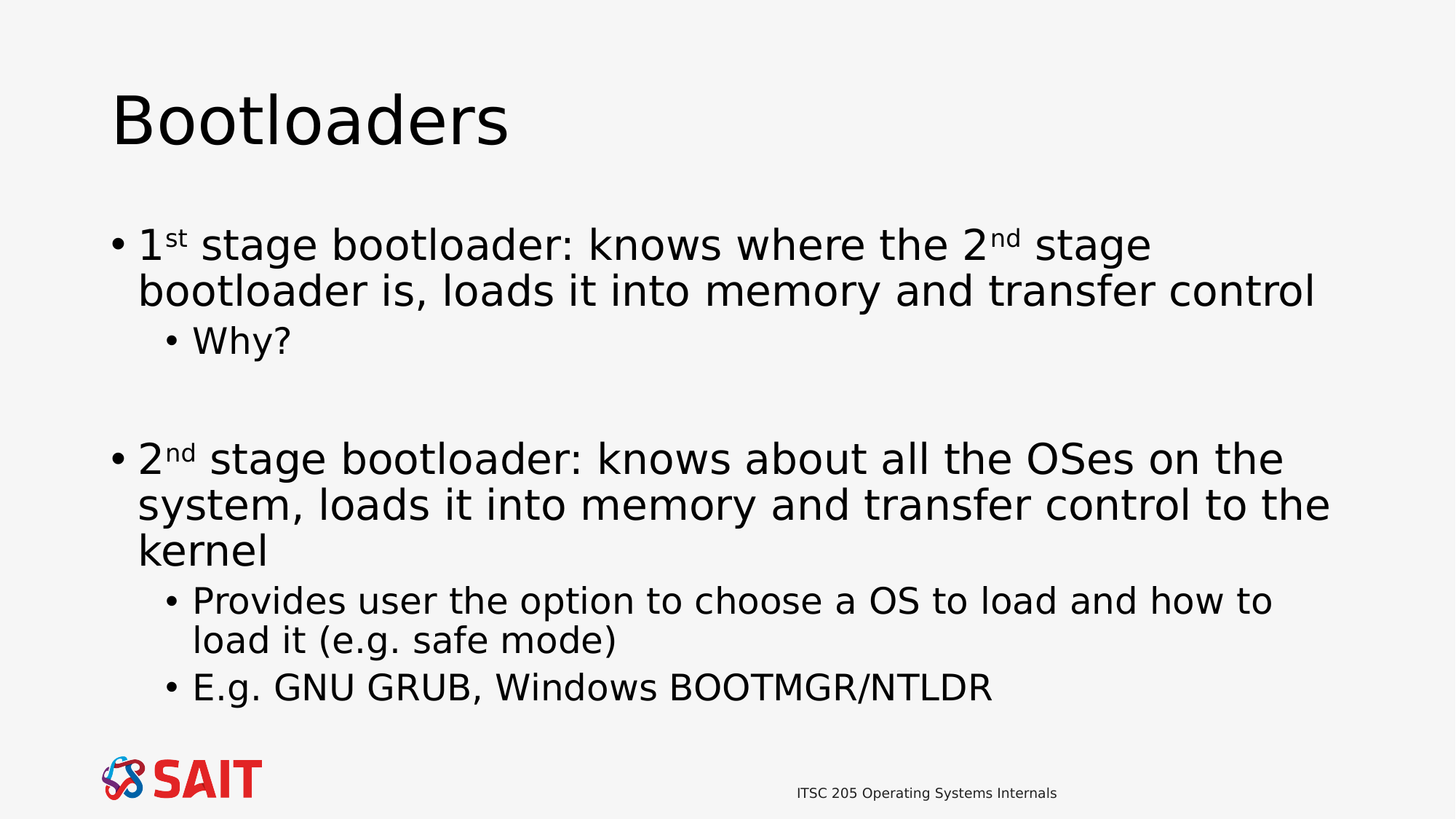

# Bootloaders
1st stage bootloader: knows where the 2nd stage bootloader is, loads it into memory and transfer control
Why?

2nd stage bootloader: knows about all the OSes on the system, loads it into memory and transfer control to the kernel
Provides user the option to choose a OS to load and how to load it (e.g. safe mode)
E.g. GNU GRUB, Windows BOOTMGR/NTLDR

ITSC 205 Operating Systems Internals